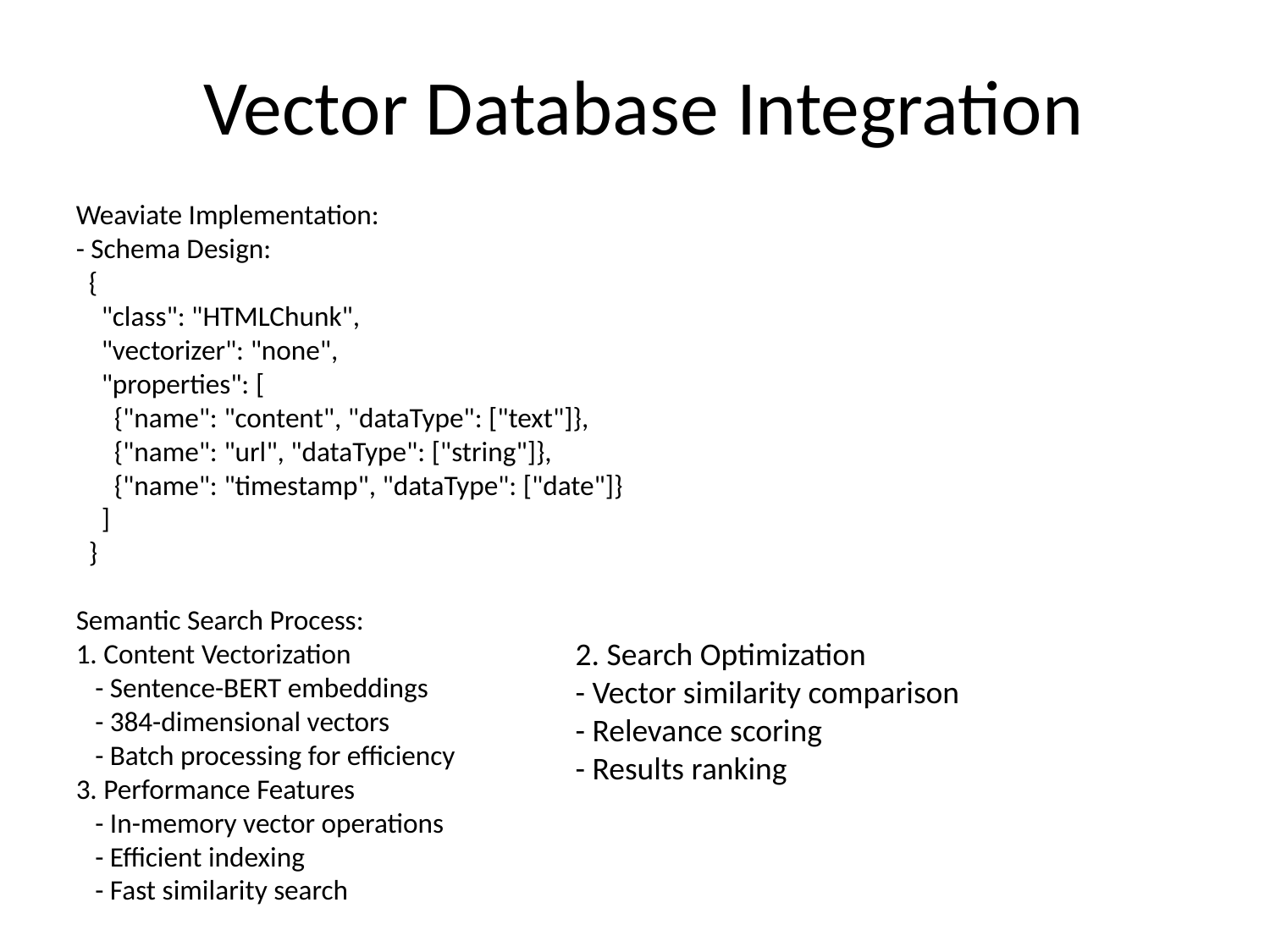

# Vector Database Integration
Weaviate Implementation:
- Schema Design:
  {
    "class": "HTMLChunk",
    "vectorizer": "none",
    "properties": [
      {"name": "content", "dataType": ["text"]},
      {"name": "url", "dataType": ["string"]},
      {"name": "timestamp", "dataType": ["date"]}
    ]
  }

Semantic Search Process:
1. Content Vectorization
   - Sentence-BERT embeddings
   - 384-dimensional vectors
   - Batch processing for efficiency
3. Performance Features
   - In-memory vector operations
   - Efficient indexing
   - Fast similarity search

2. Search Optimization
- Vector similarity comparison
- Relevance scoring
- Results ranking